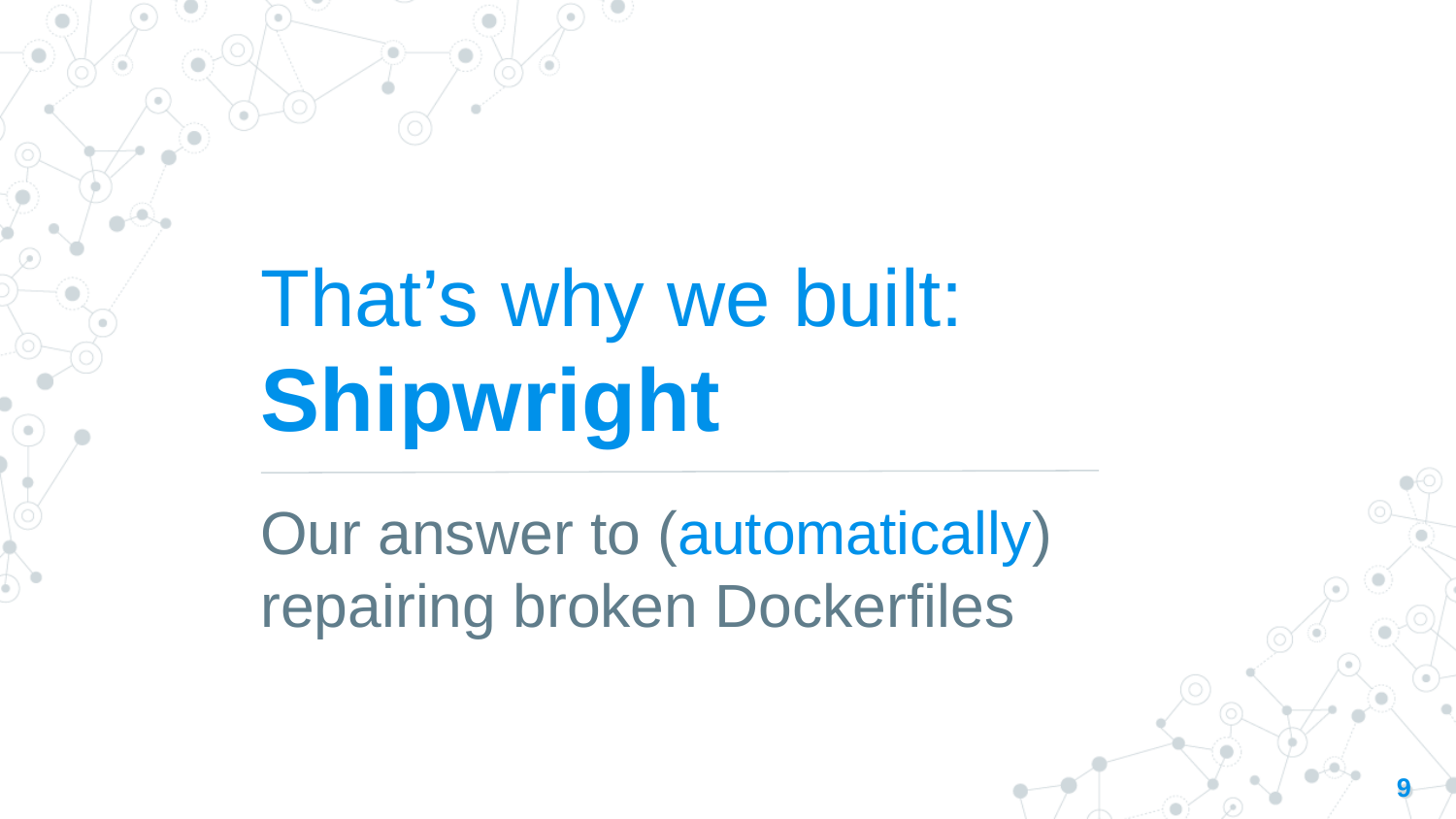

# That’s why we built: Shipwright
Our answer to (automatically) repairing broken Dockerfiles
9